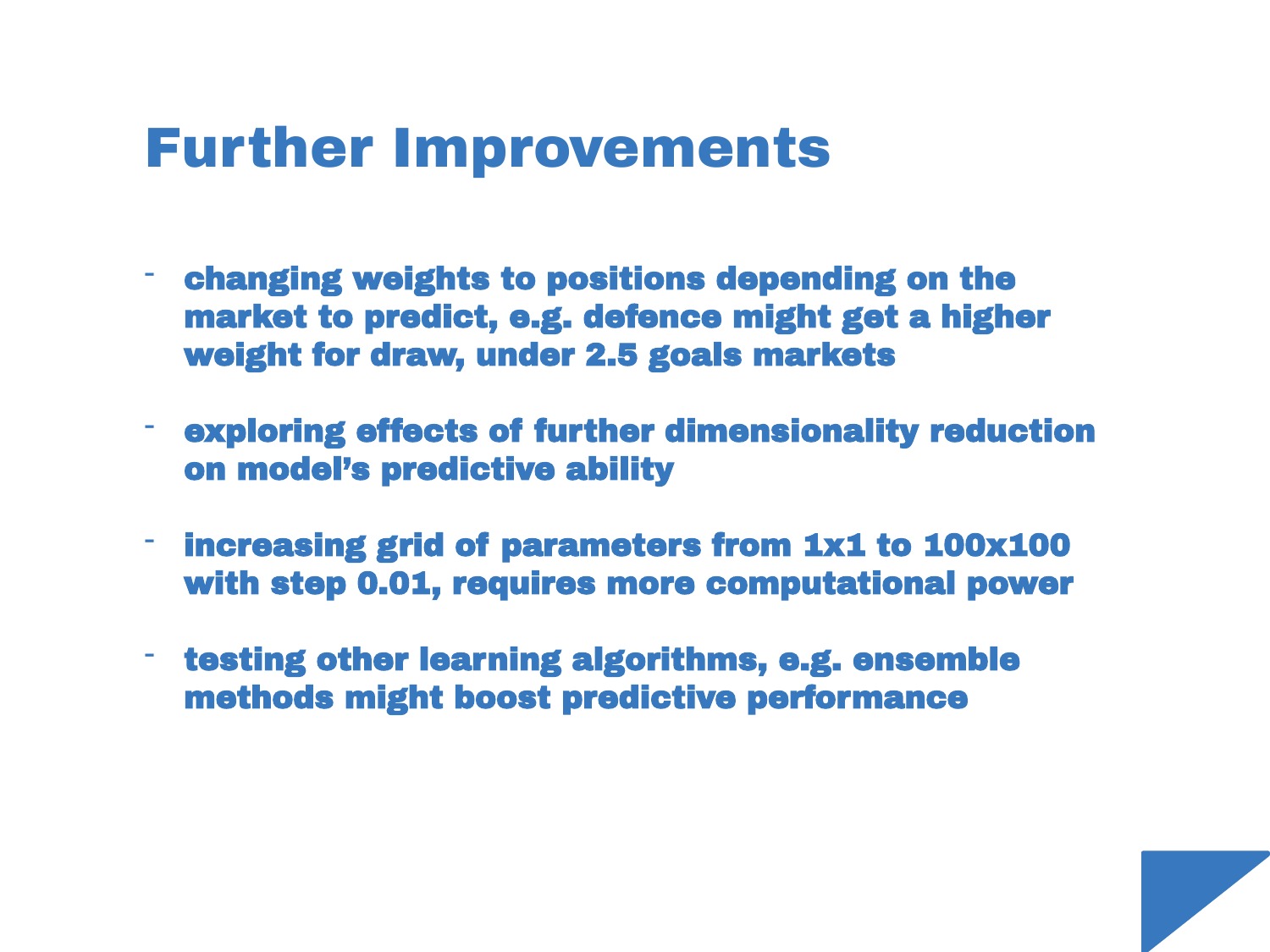

Further Improvements
changing weights to positions depending on the market to predict, e.g. defence might get a higher weight for draw, under 2.5 goals markets

exploring effects of further dimensionality reduction on model’s predictive ability

increasing grid of parameters from 1x1 to 100x100 with step 0.01, requires more computational power

testing other learning algorithms, e.g. ensemble methods might boost predictive performance